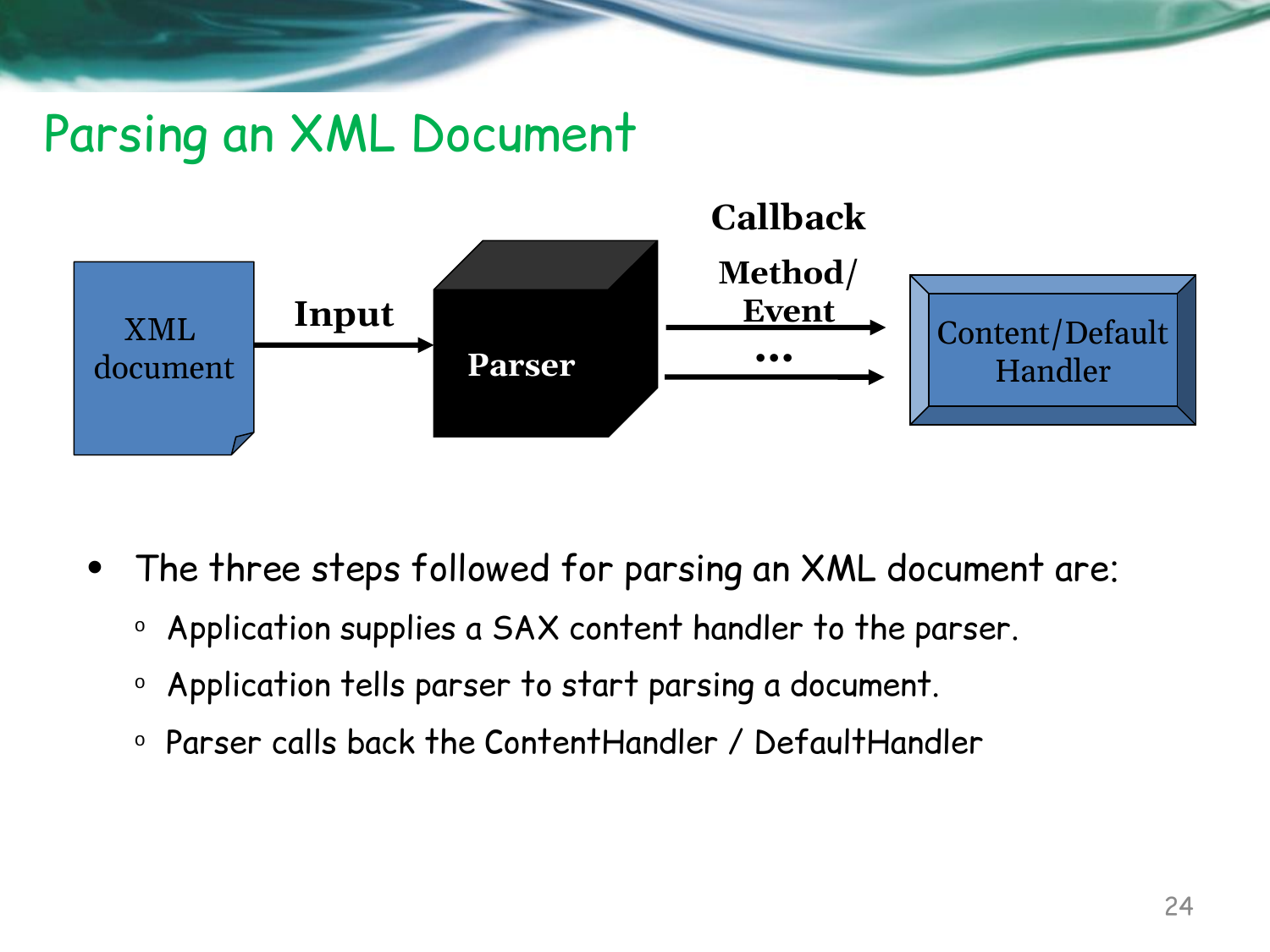

# Parsing an XML Document
Callback
Method/Event
...

Parser
XML
document
Content/Default
Handler
Input

The three steps followed for parsing an XML document are:
Application supplies a SAX content handler to the parser.
Application tells parser to start parsing a document.
Parser calls back the ContentHandler / DefaultHandler
24